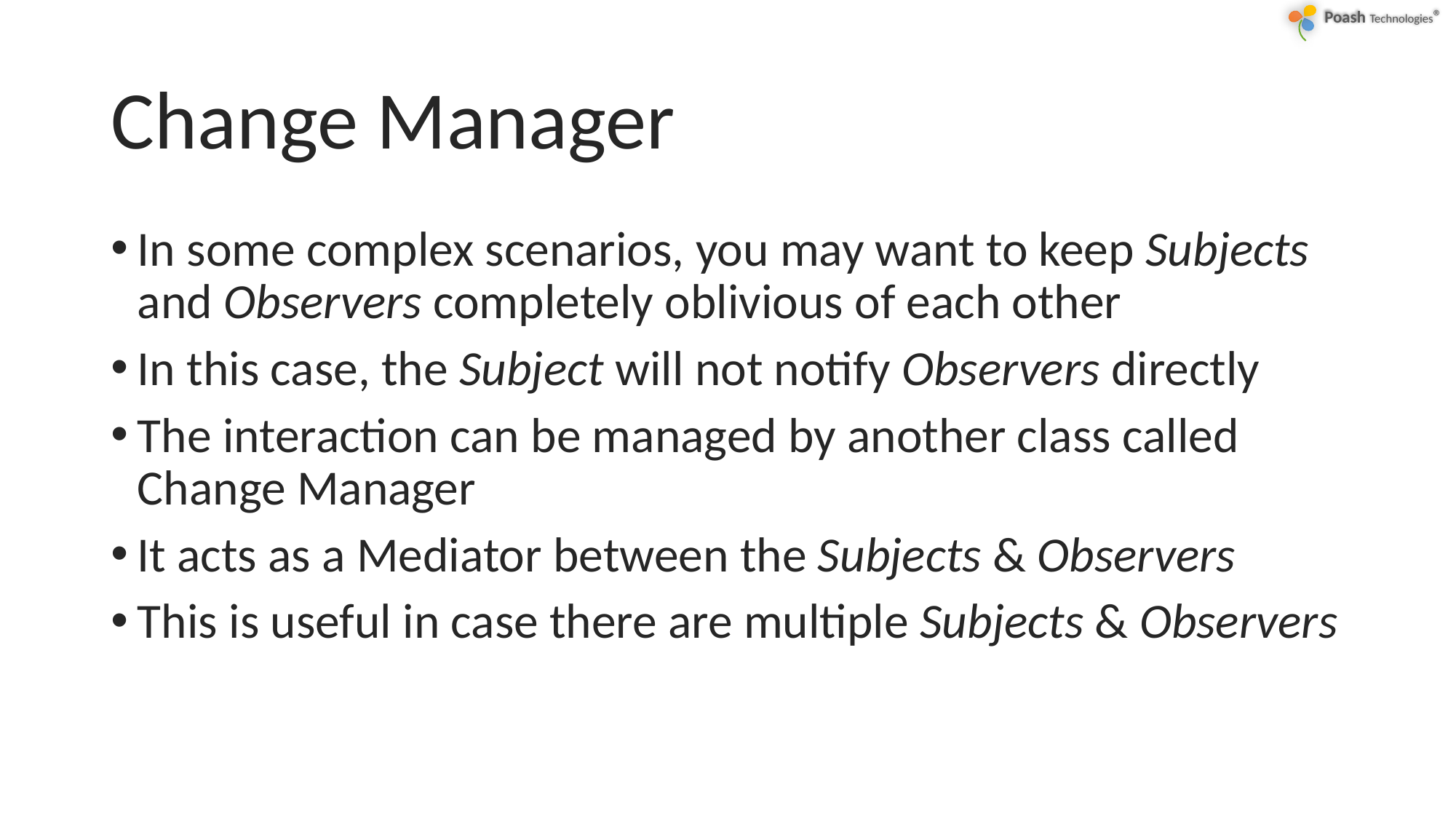

# Change Manager
In some complex scenarios, you may want to keep Subjects and Observers completely oblivious of each other
In this case, the Subject will not notify Observers directly
The interaction can be managed by another class called Change Manager
It acts as a Mediator between the Subjects & Observers
This is useful in case there are multiple Subjects & Observers